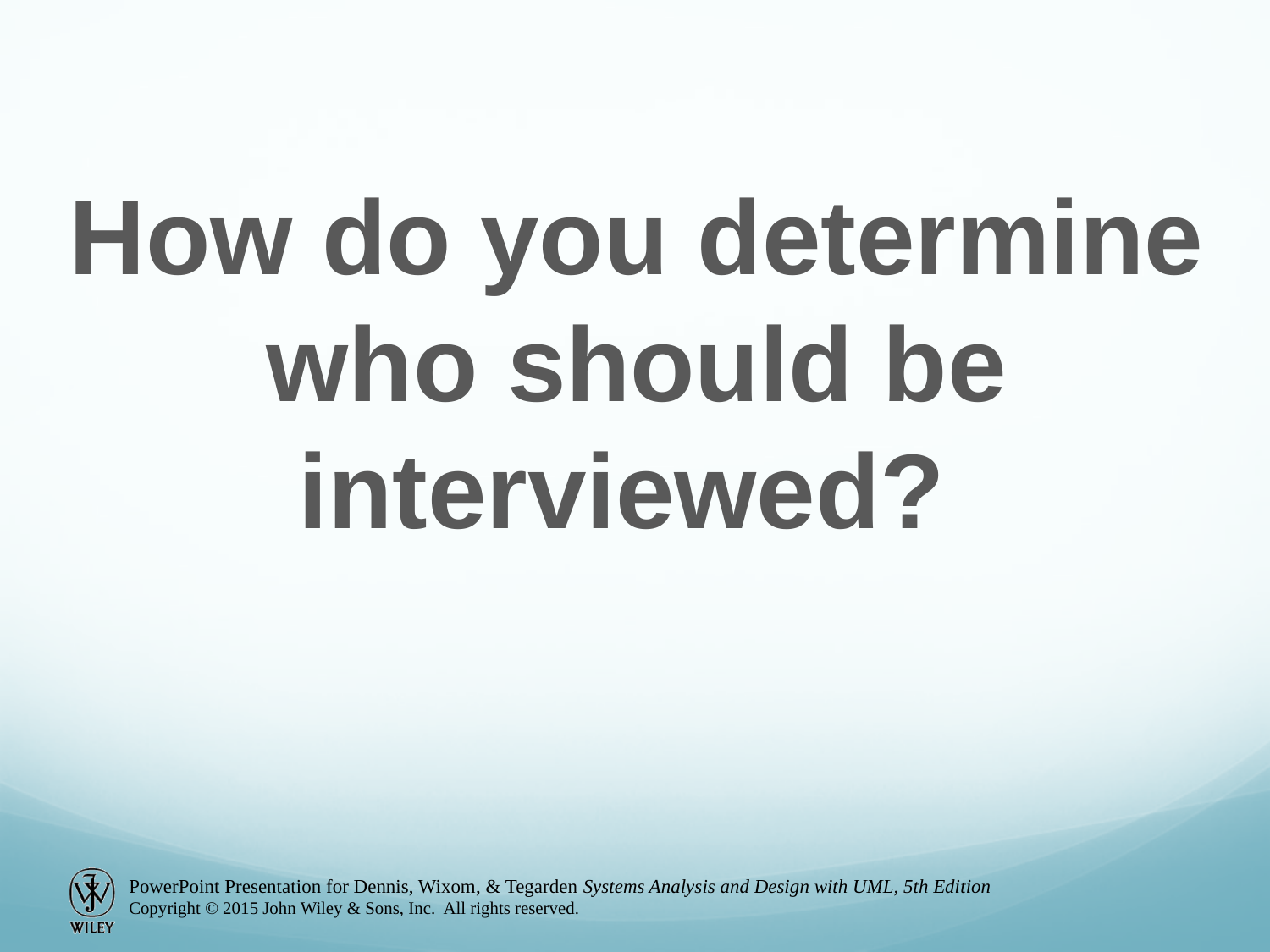

How do you determine who should be interviewed?